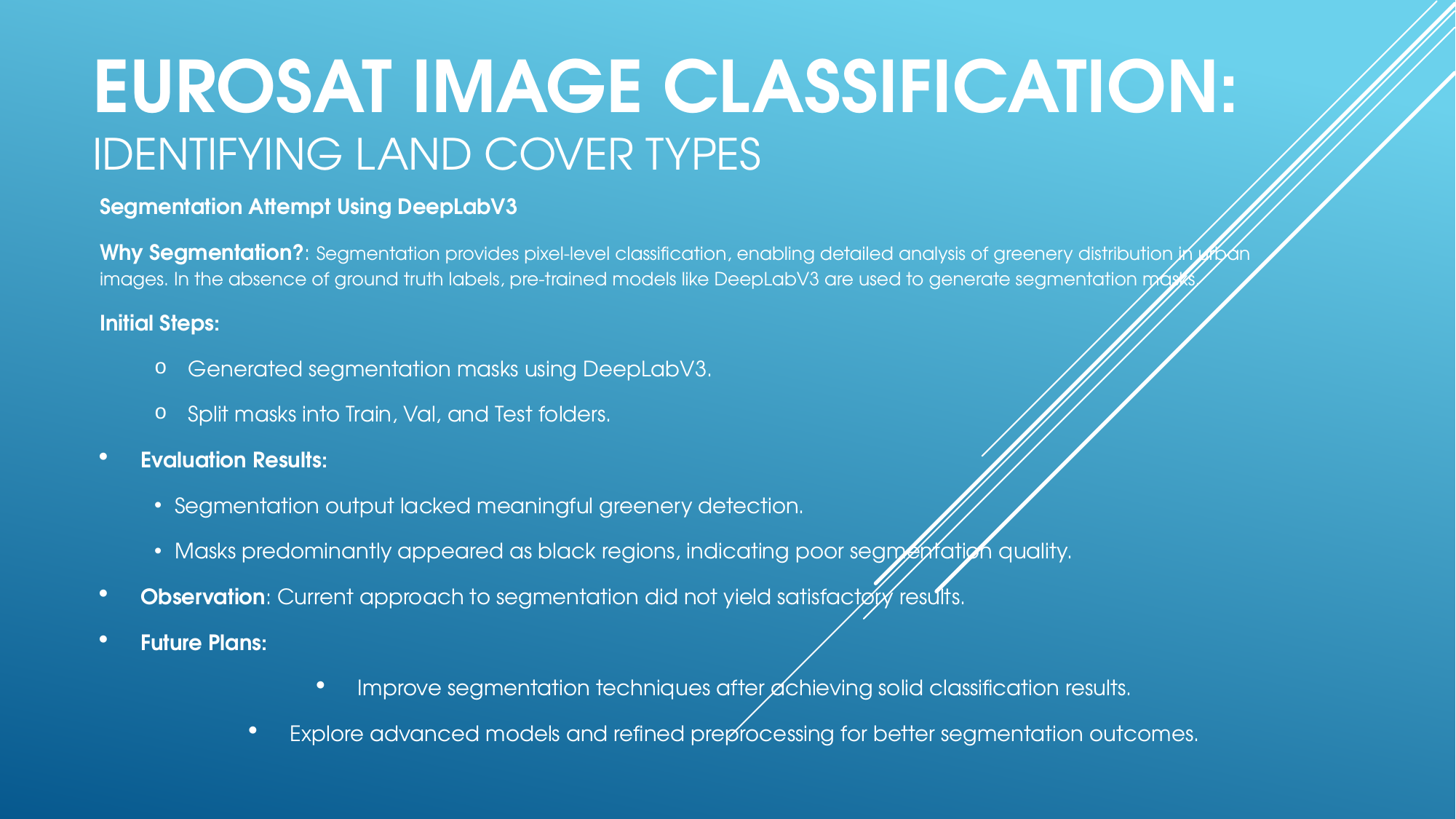

# EuroSAT Image Classification: Identifying Land Cover Types
Segmentation Attempt Using DeepLabV3
Why Segmentation?: Segmentation provides pixel-level classification, enabling detailed analysis of greenery distribution in urban images. In the absence of ground truth labels, pre-trained models like DeepLabV3 are used to generate segmentation masks.
Initial Steps:
Generated segmentation masks using DeepLabV3.
Split masks into Train, Val, and Test folders.
Evaluation Results:
Segmentation output lacked meaningful greenery detection.
Masks predominantly appeared as black regions, indicating poor segmentation quality.
Observation: Current approach to segmentation did not yield satisfactory results.
Future Plans:
Improve segmentation techniques after achieving solid classification results.
Explore advanced models and refined preprocessing for better segmentation outcomes.